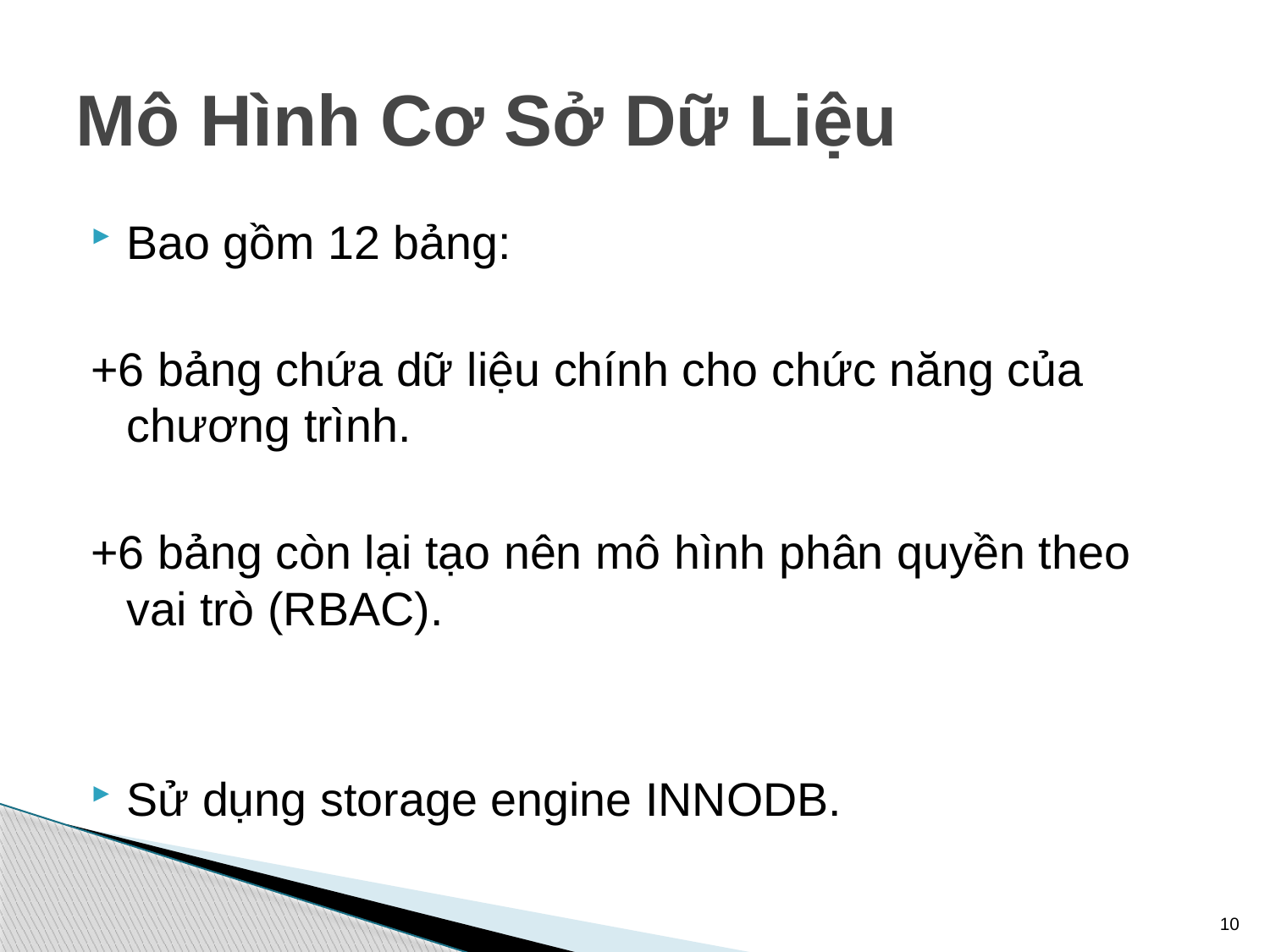

# Mô Hình Cơ Sở Dữ Liệu
Bao gồm 12 bảng:

+6 bảng chứa dữ liệu chính cho chức năng của chương trình.

+6 bảng còn lại tạo nên mô hình phân quyền theo vai trò (RBAC).

Sử dụng storage engine INNODB.

10